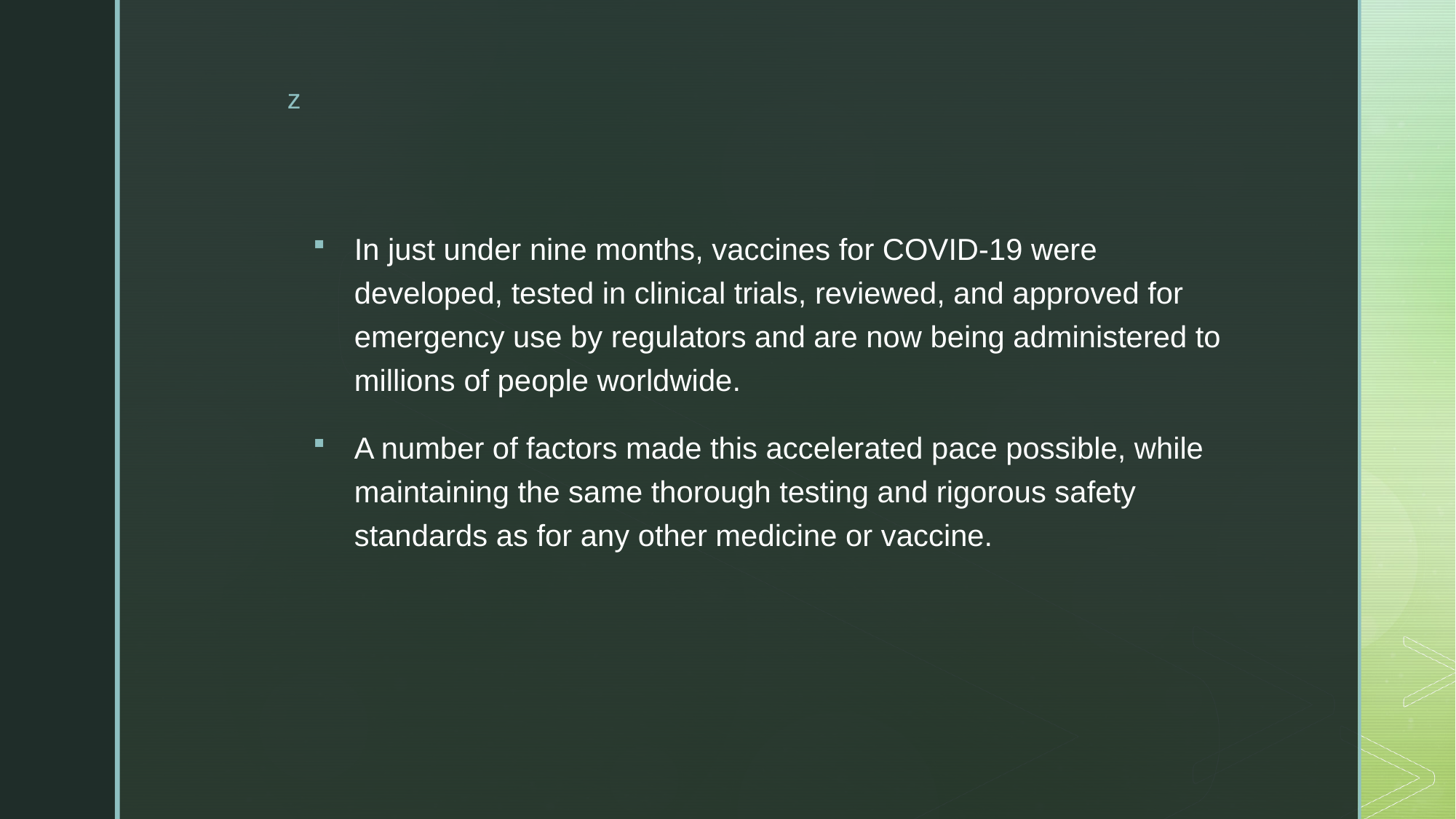

In just under nine months, vaccines for COVID-19 were developed, tested in clinical trials, reviewed, and approved for emergency use by regulators and are now being administered to millions of people worldwide.
A number of factors made this accelerated pace possible, while maintaining the same thorough testing and rigorous safety standards as for any other medicine or vaccine.